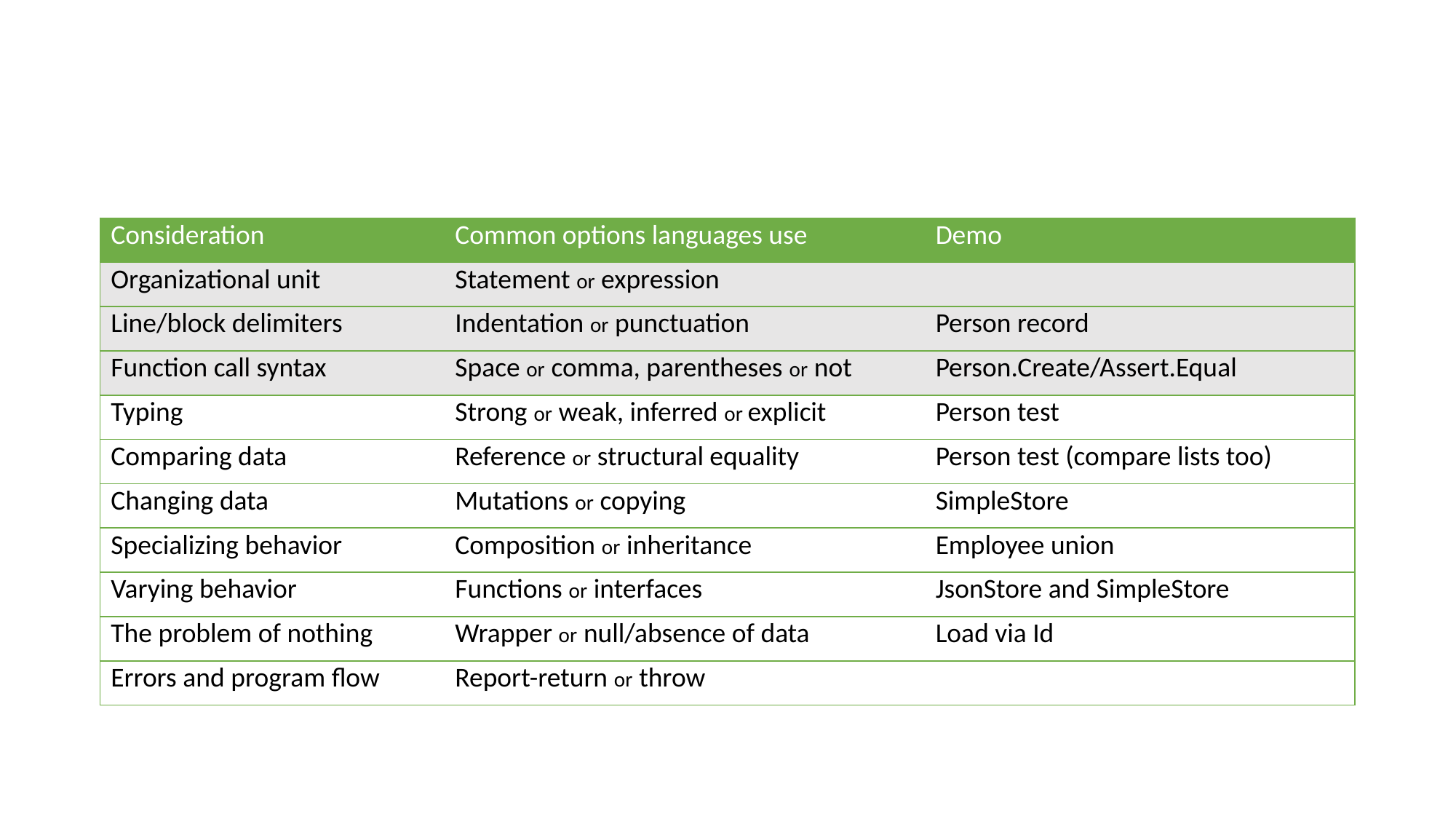

#
| Consideration | Common options languages use | Demo |
| --- | --- | --- |
| Organizational unit | Statement or expression |  |
| Line/block delimiters | Indentation or punctuation | Person record |
| Function call syntax | Space or comma, parentheses or not | Person.Create/Assert.Equal |
| Typing | Strong or weak, inferred or explicit | Person test |
| Comparing data | Reference or structural equality | Person test (compare lists too) |
| Changing data | Mutations or copying | SimpleStore |
| Specializing behavior | Composition or inheritance | Employee union |
| Varying behavior | Functions or interfaces | JsonStore and SimpleStore |
| The problem of nothing | Wrapper or null/absence of data | Load via Id |
| Errors and program flow | Report-return or throw |  |